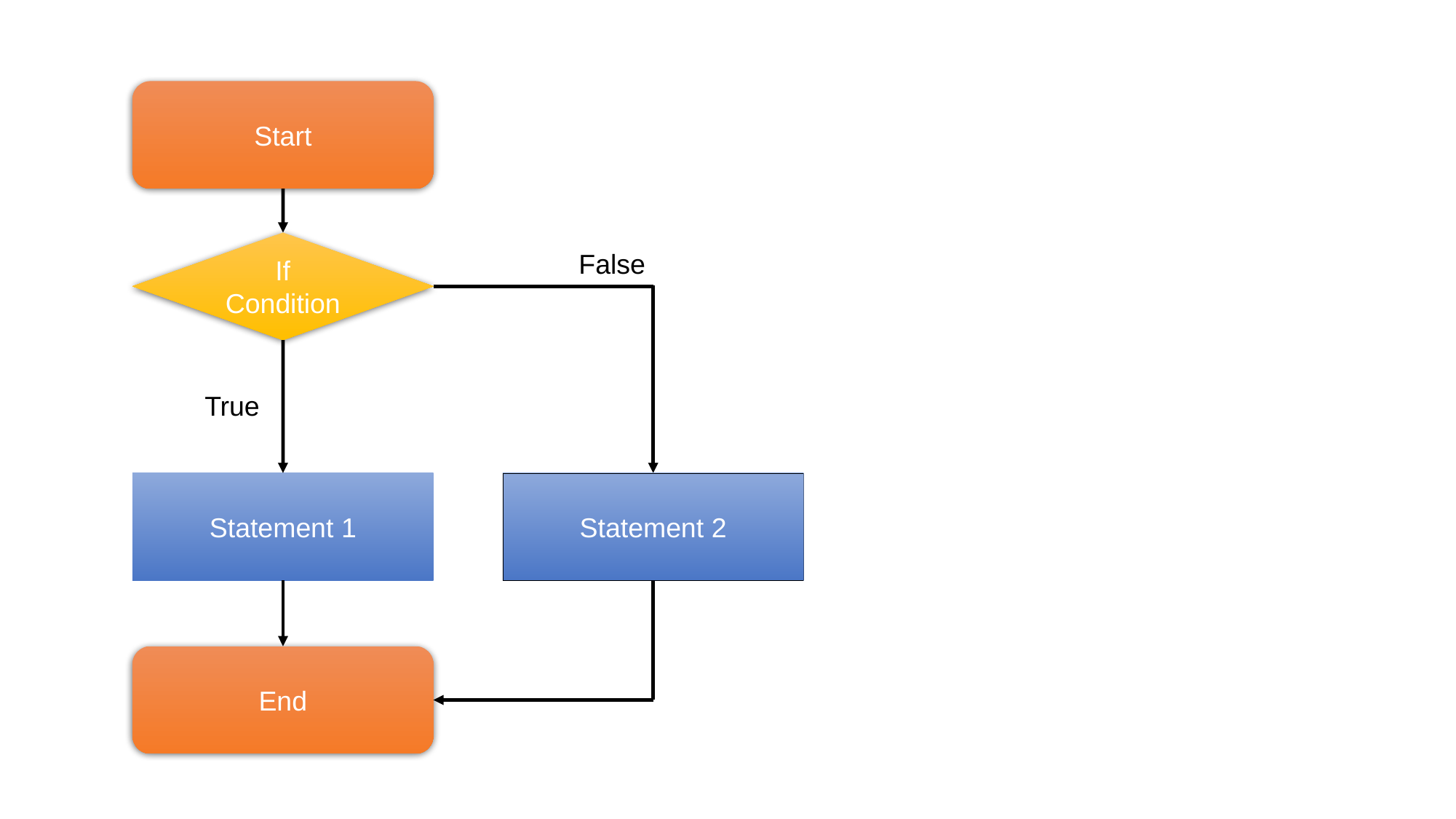

Start
If Condition
False
True
Statement 1
End
Statement 2